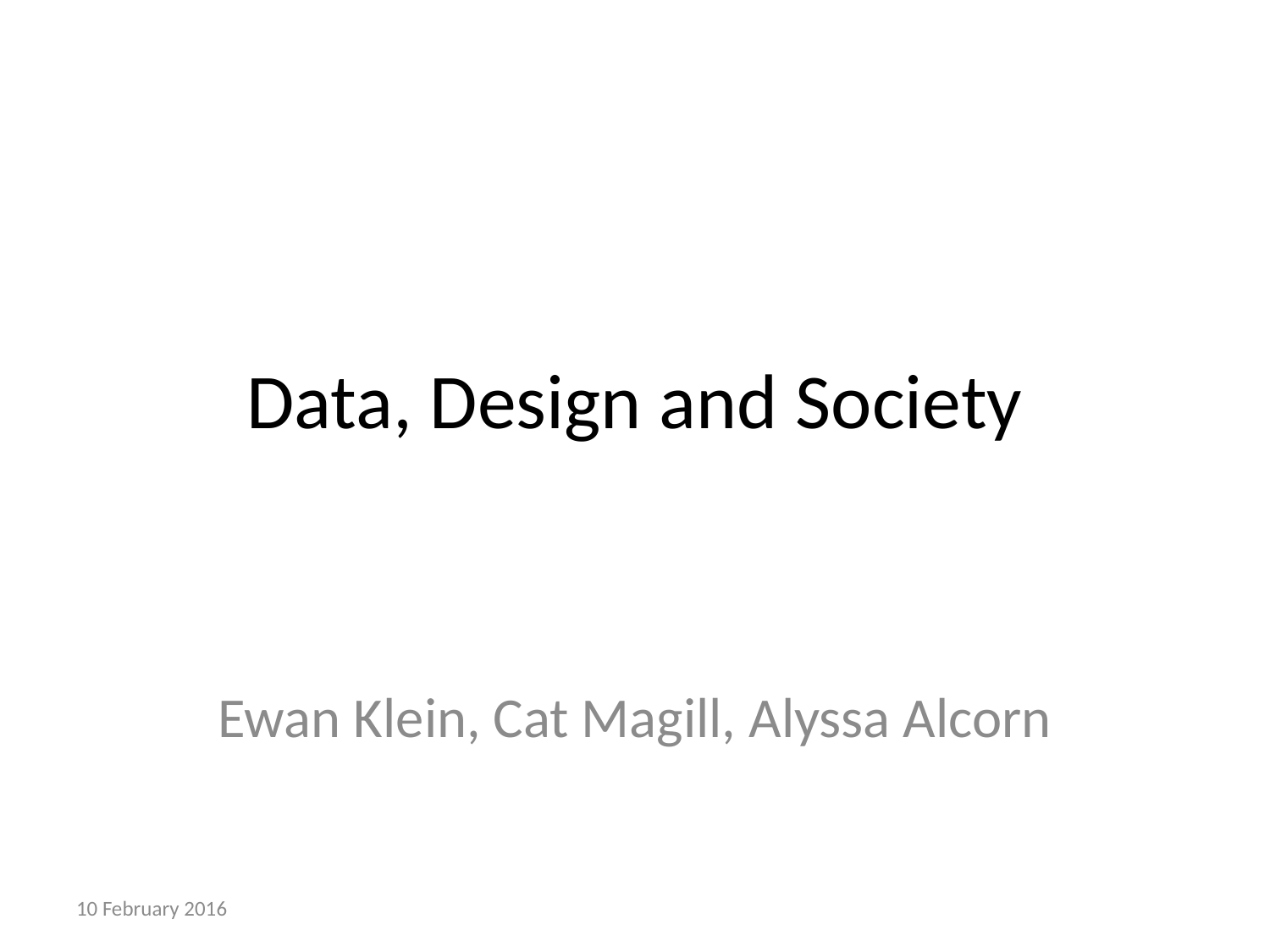

# Data, Design and Society
Ewan Klein, Cat Magill, Alyssa Alcorn
10 February 2016